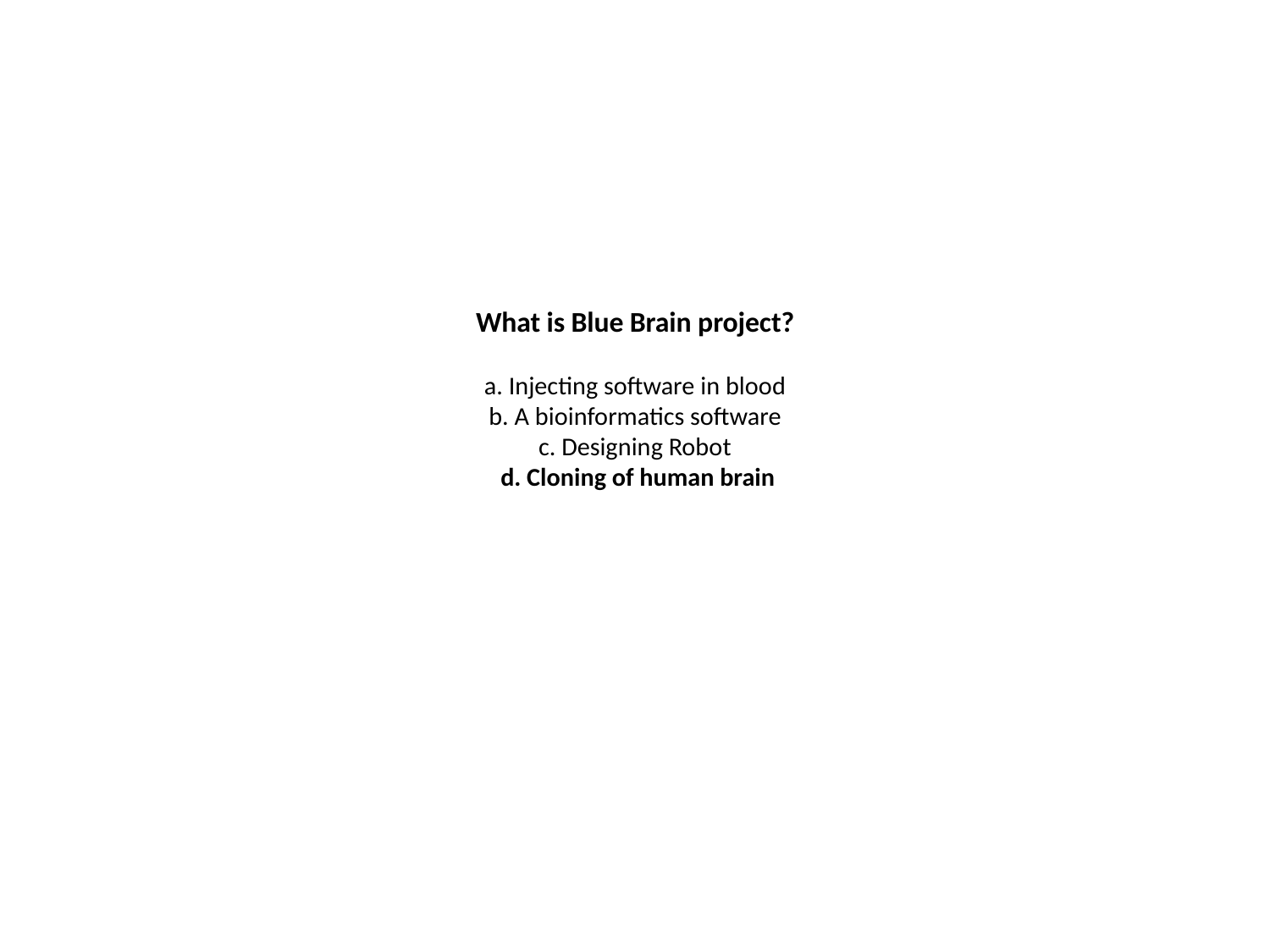

# What is Blue Brain project? a. Injecting software in blood b. A bioinformatics software c. Designing Robot d. Cloning of human brain